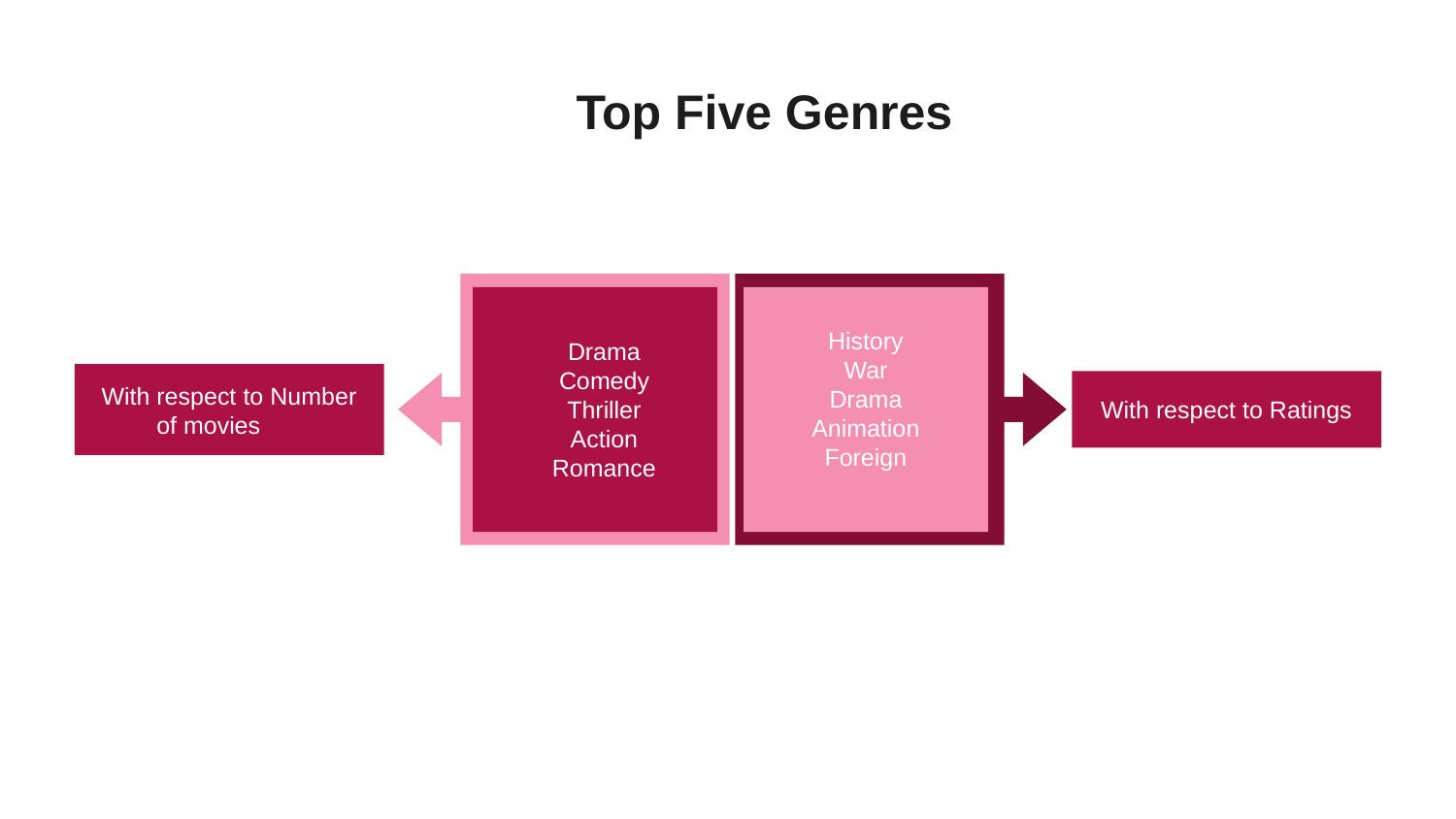

# Top Five Genres

History
War

History
War
Drama
Animation
Foreign
With respect to Ratings

Drama
Comedy
Thriller
Action
Romance
With respect to Number of movies